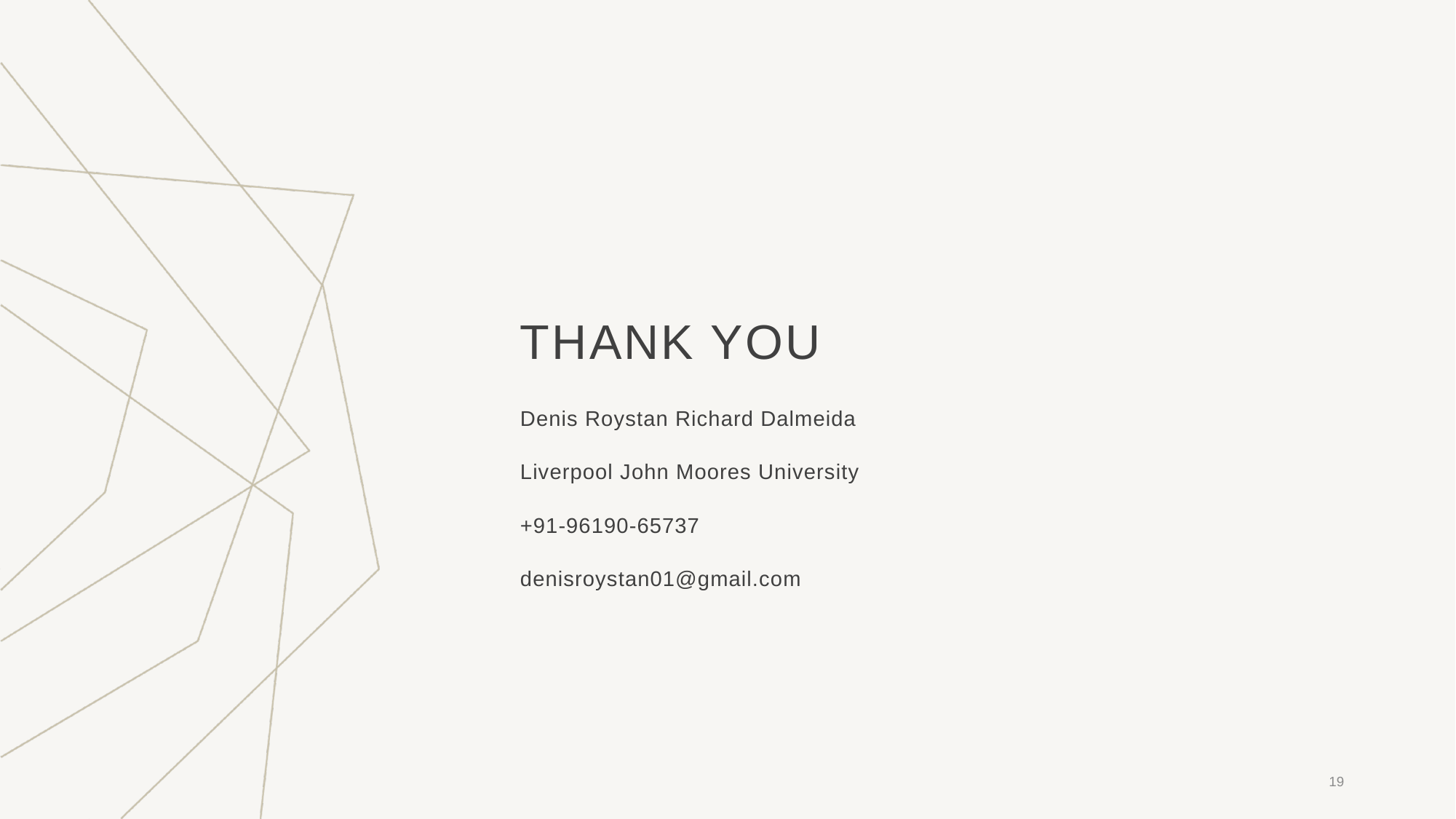

# THANK YOU
Denis Roystan Richard Dalmeida
Liverpool John Moores University
+91-96190-65737
denisroystan01@gmail.com
19